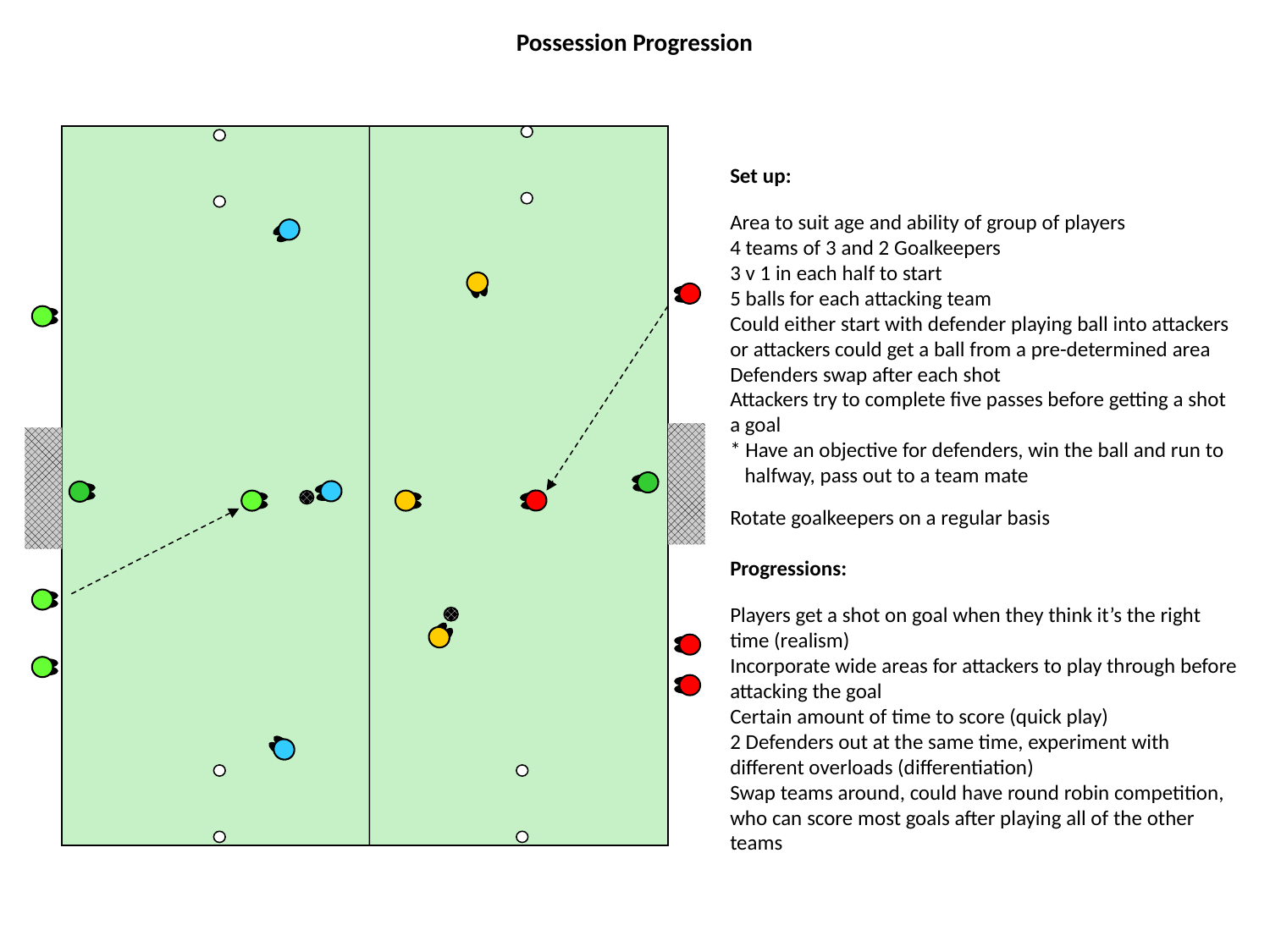

# Possession Progression

Set up:

Area to suit age and ability of group of players
4 teams of 3 and 2 Goalkeepers
3 v 1 in each half to start
5 balls for each attacking team
Could either start with defender playing ball into attackers or attackers could get a ball from a pre-determined area
Defenders swap after each shot
Attackers try to complete five passes before getting a shot a goal
* Have an objective for defenders, win the ball and run to
   halfway, pass out to a team mate

Rotate goalkeepers on a regular basis

Progressions:

Players get a shot on goal when they think it’s the right time (realism)
Incorporate wide areas for attackers to play through before attacking the goal
Certain amount of time to score (quick play)
2 Defenders out at the same time, experiment with different overloads (differentiation)
Swap teams around, could have round robin competition, who can score most goals after playing all of the other teams